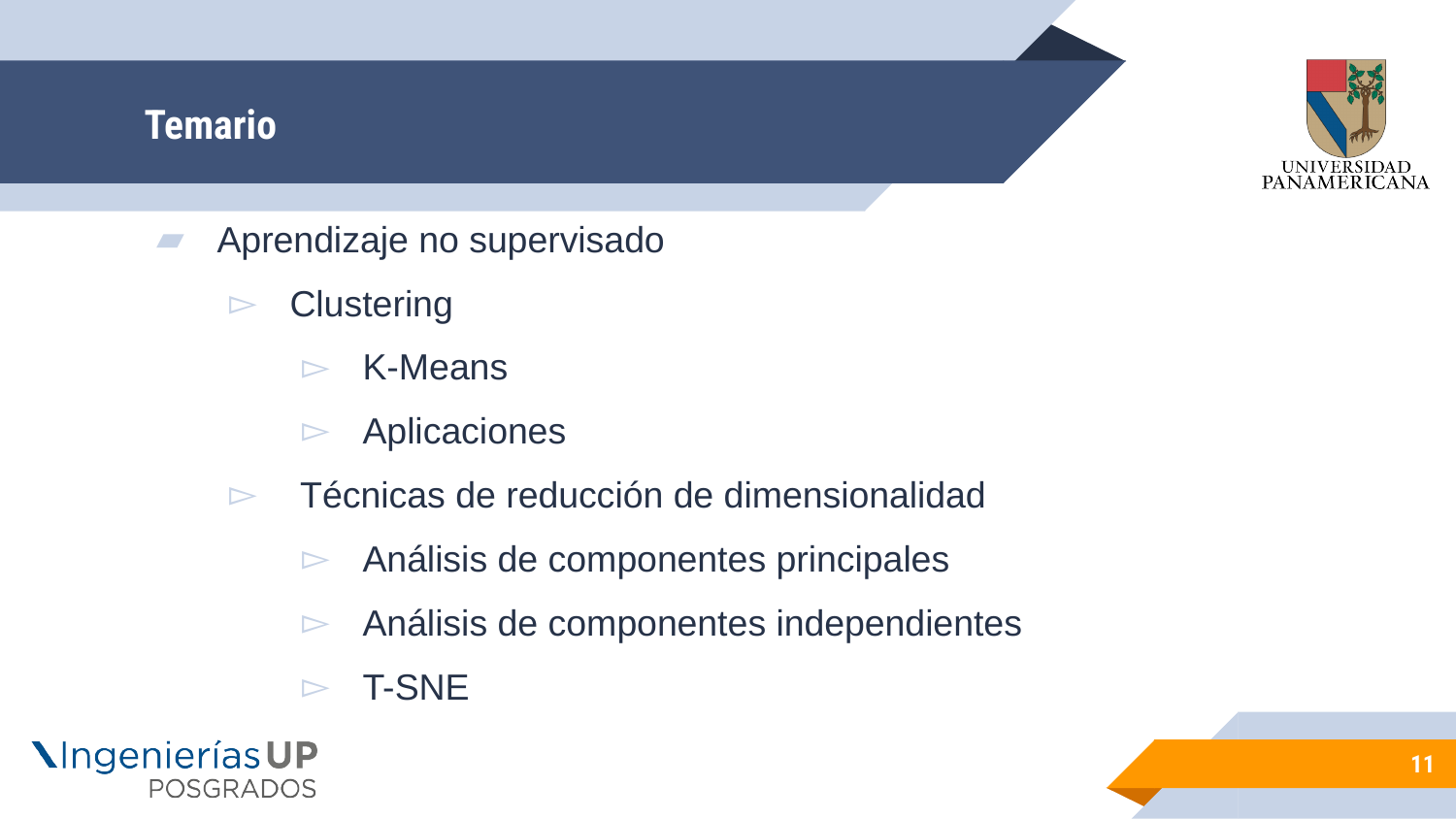

# Temario
Aprendizaje no supervisado
Clustering
K-Means
Aplicaciones
 Técnicas de reducción de dimensionalidad
Análisis de componentes principales
Análisis de componentes independientes
T-SNE
11